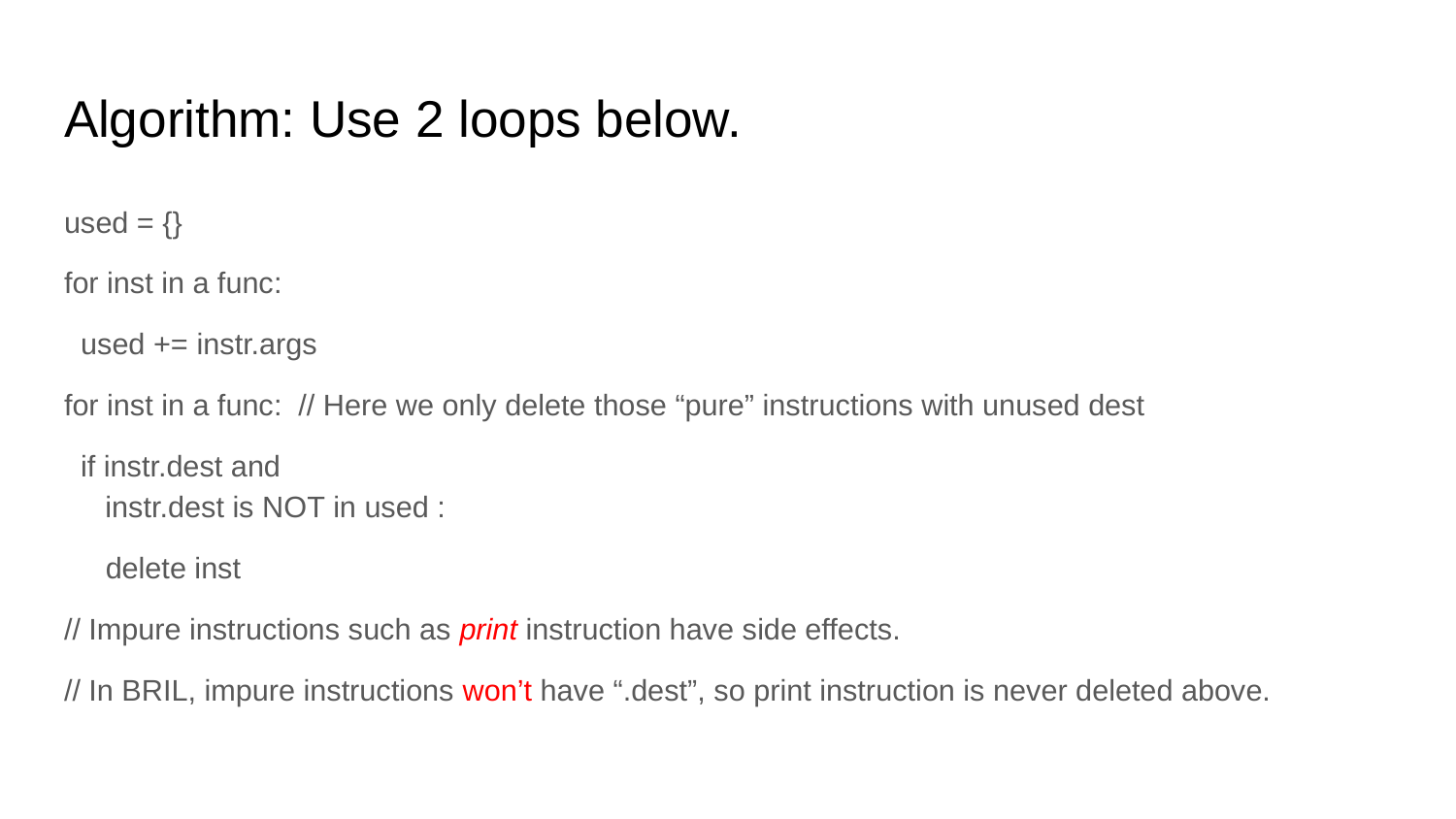

# Algorithm: Use 2 loops below.
used = {}
for inst in a func:
  used += instr.args
for inst in a func:  // Here we only delete those “pure” instructions with unused dest
  if instr.dest and
     instr.dest is NOT in used :
     delete inst
// Impure instructions such as print instruction have side effects.
// In BRIL, impure instructions won’t have “.dest”, so print instruction is never deleted above.